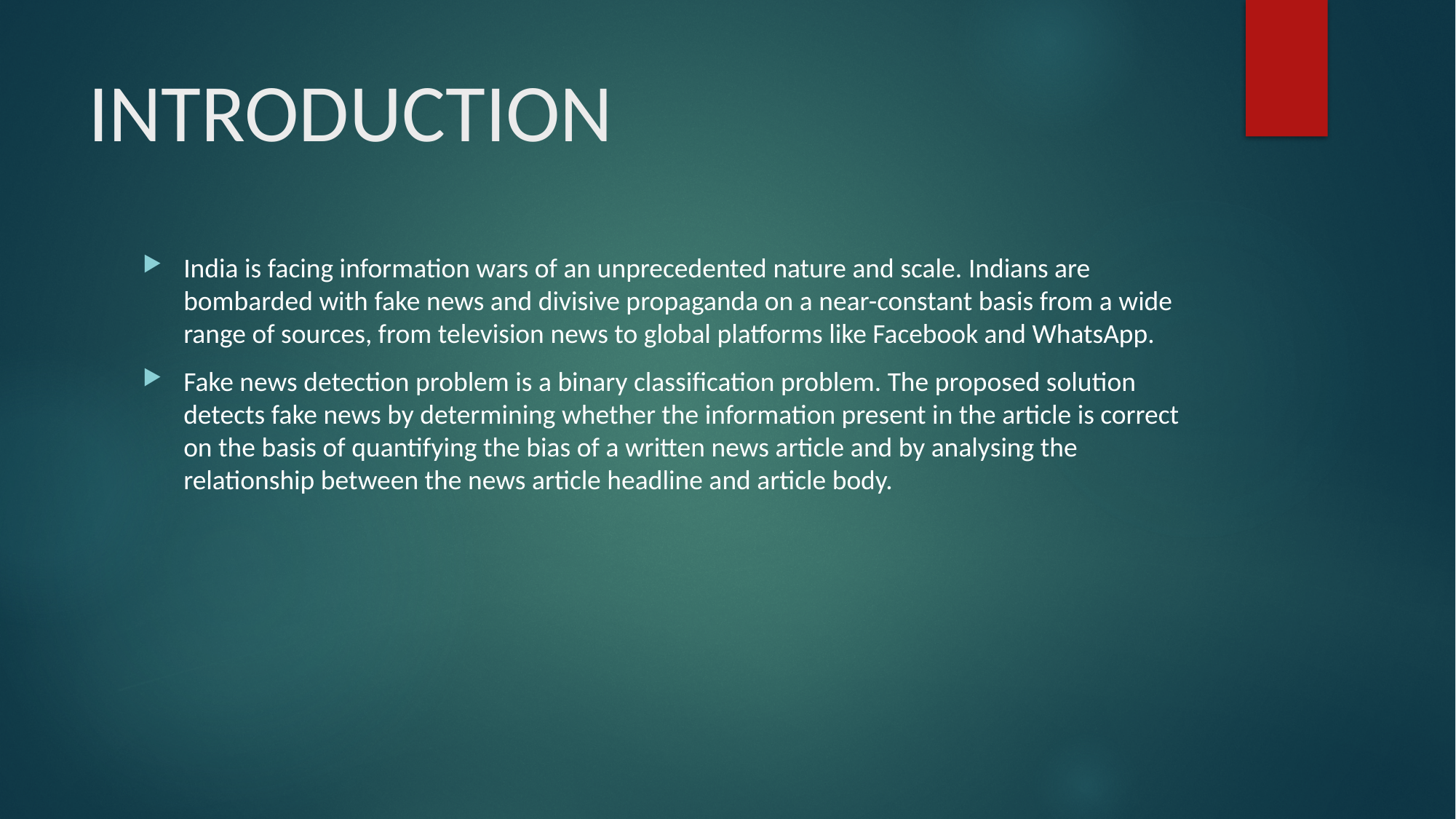

# INTRODUCTION
India is facing information wars of an unprecedented nature and scale. Indians are bombarded with fake news and divisive propaganda on a near-constant basis from a wide range of sources, from television news to global platforms like Facebook and WhatsApp.
Fake news detection problem is a binary classification problem. The proposed solution detects fake news by determining whether the information present in the article is correct on the basis of quantifying the bias of a written news article and by analysing the relationship between the news article headline and article body.